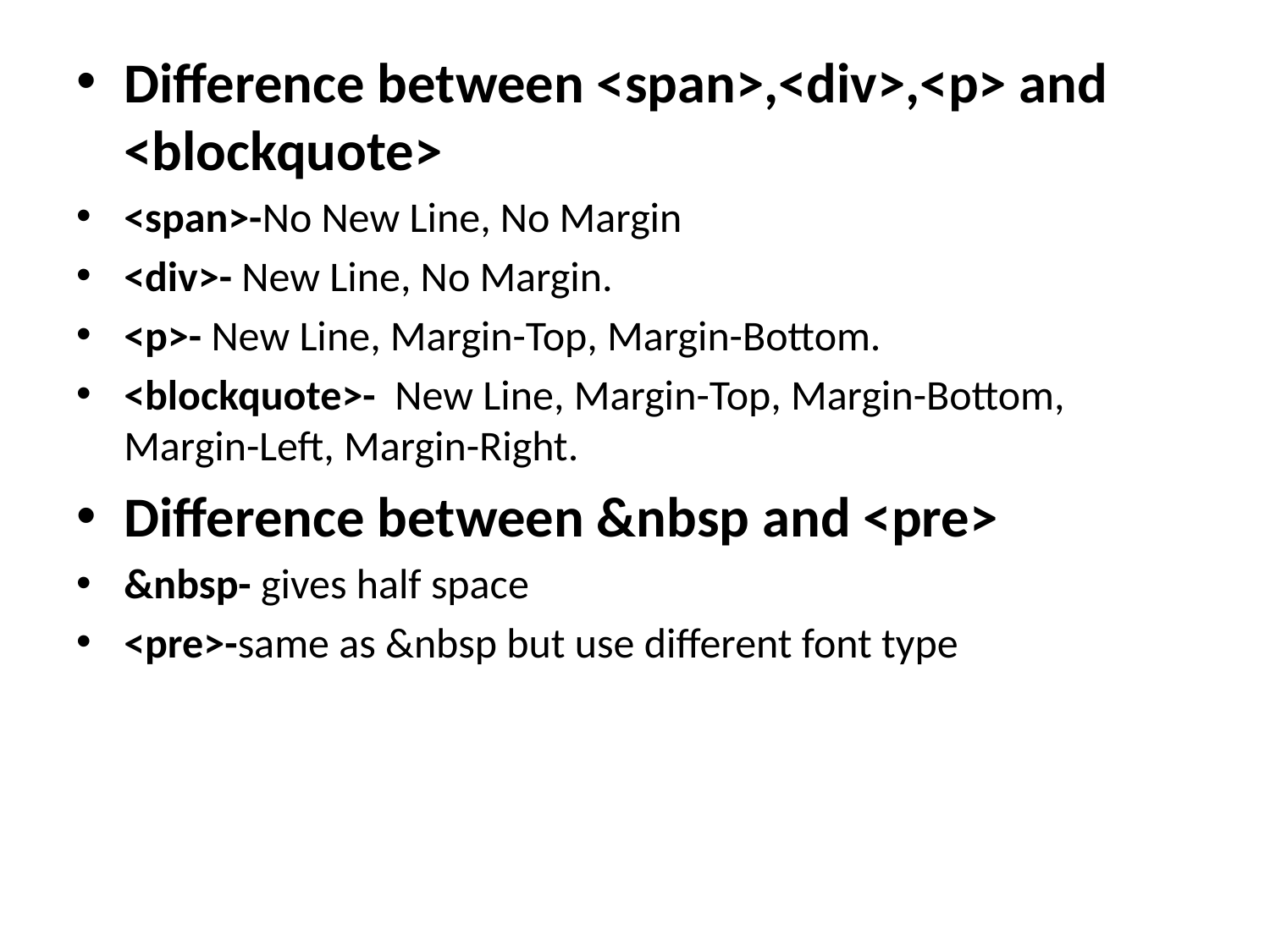

Difference between <span>,<div>,<p> and <blockquote>
<span>-No New Line, No Margin
<div>- New Line, No Margin.
<p>- New Line, Margin-Top, Margin-Bottom.
<blockquote>-  New Line, Margin-Top, Margin-Bottom, Margin-Left, Margin-Right.
Difference between &nbsp and <pre>
&nbsp- gives half space
<pre>-same as &nbsp but use different font type